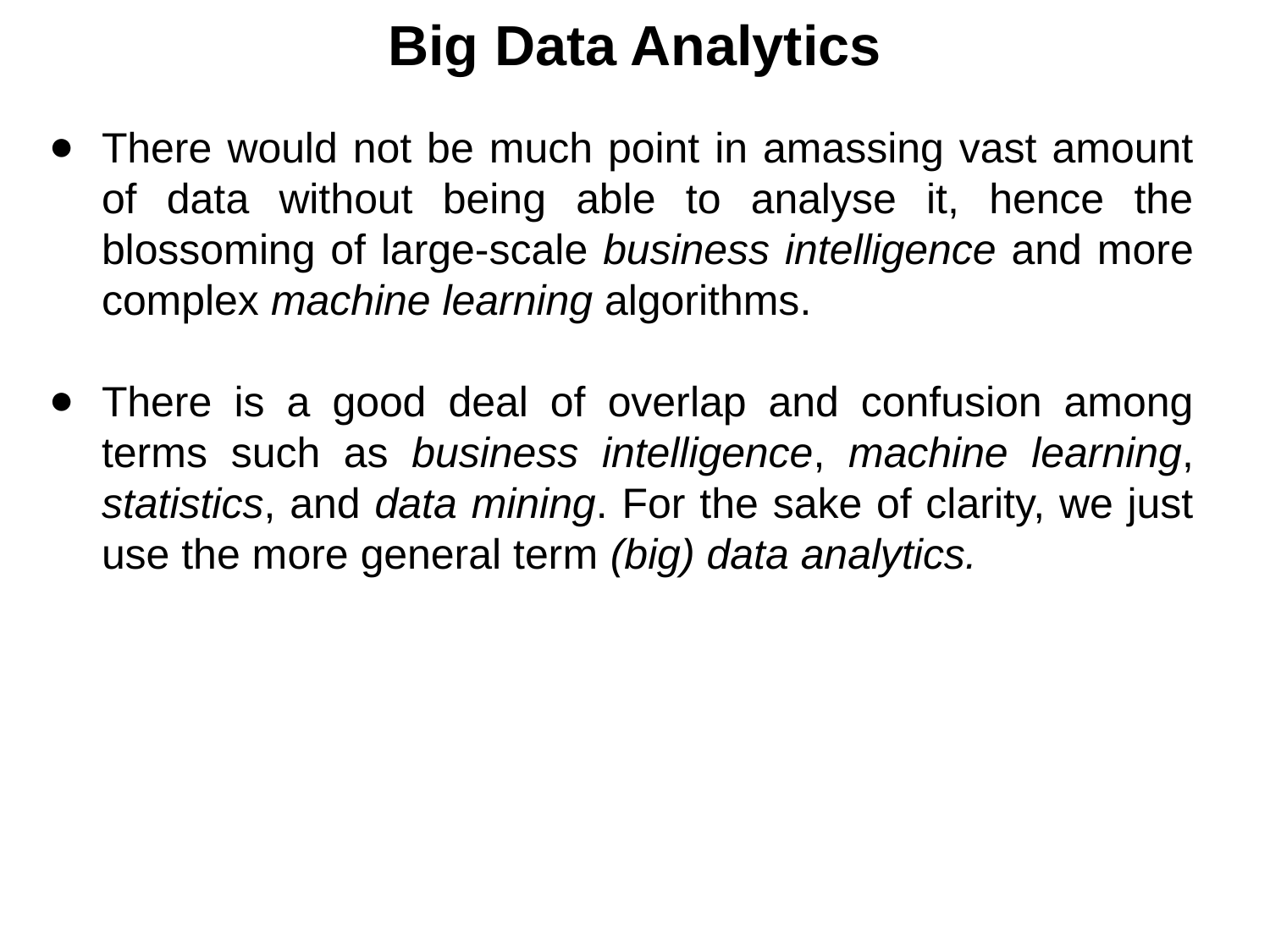

Big Data Analytics

There would not be much point in amassing vast amount of data without being able to analyse it, hence the blossoming of large-scale business intelligence and more complex machine learning algorithms.

There is a good deal of overlap and confusion among terms such as business intelligence, machine learning, statistics, and data mining. For the sake of clarity, we just use the more general term (big) data analytics.